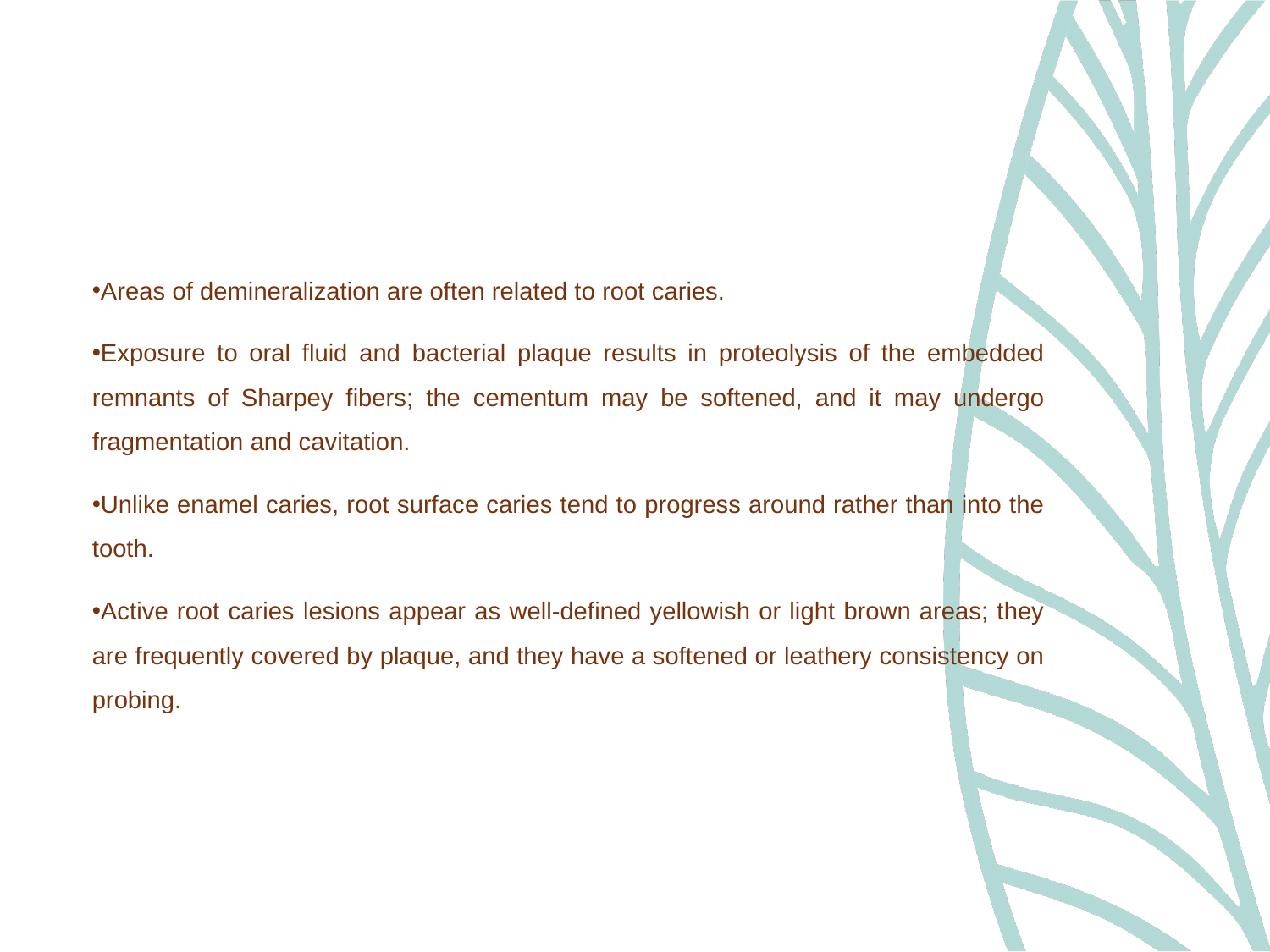

Areas of demineralization are often related to root caries.
Exposure to oral fluid and bacterial plaque results in proteolysis of the embedded remnants of Sharpey fibers; the cementum may be softened, and it may undergo fragmentation and cavitation.
Unlike enamel caries, root surface caries tend to progress around rather than into the tooth.
Active root caries lesions appear as well-defined yellowish or light brown areas; they are frequently covered by plaque, and they have a softened or leathery consistency on probing.